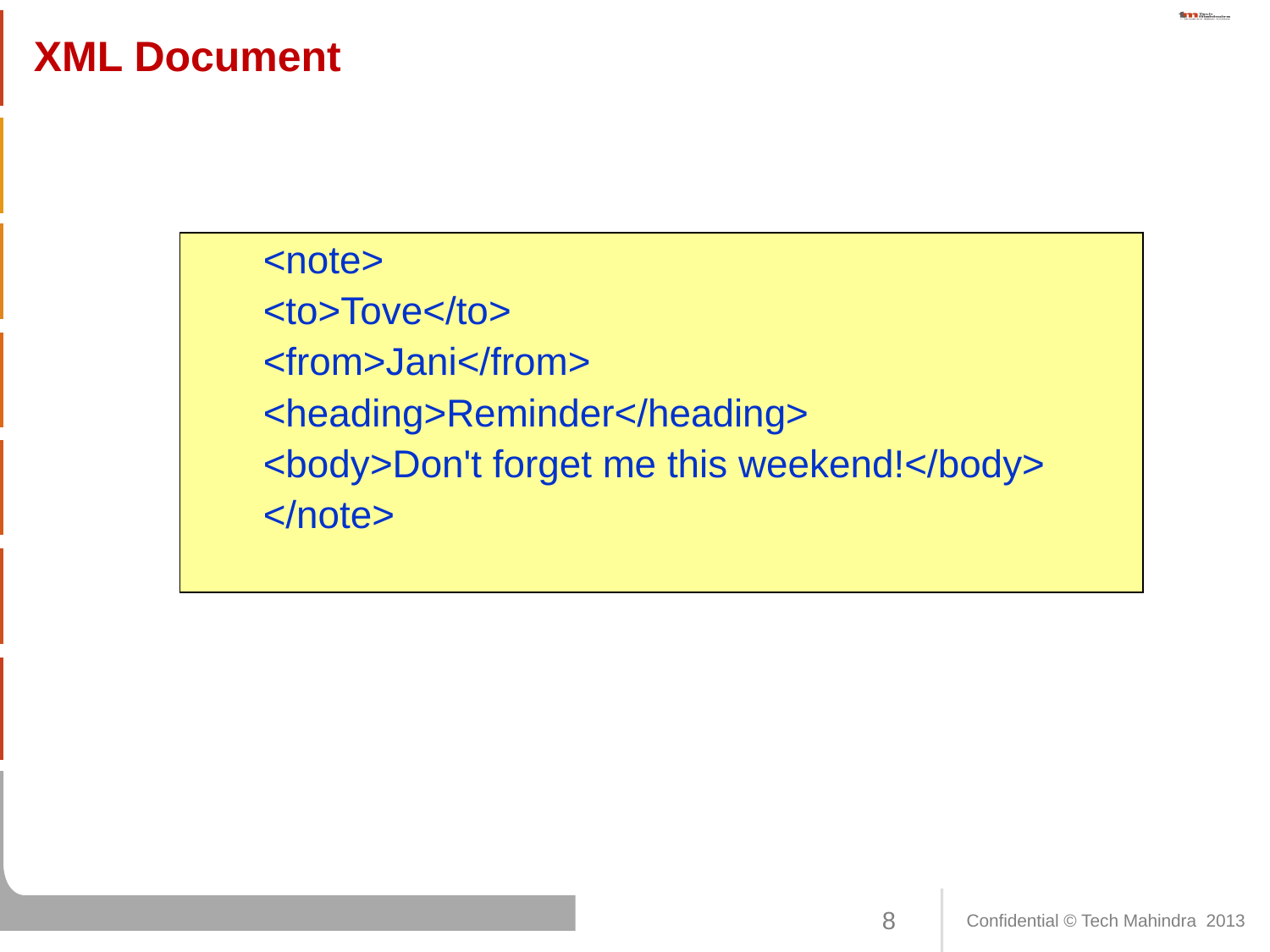

# XML Document
<note>
<to>Tove</to>
<from>Jani</from>
<heading>Reminder</heading>
<body>Don't forget me this weekend!</body>
</note>